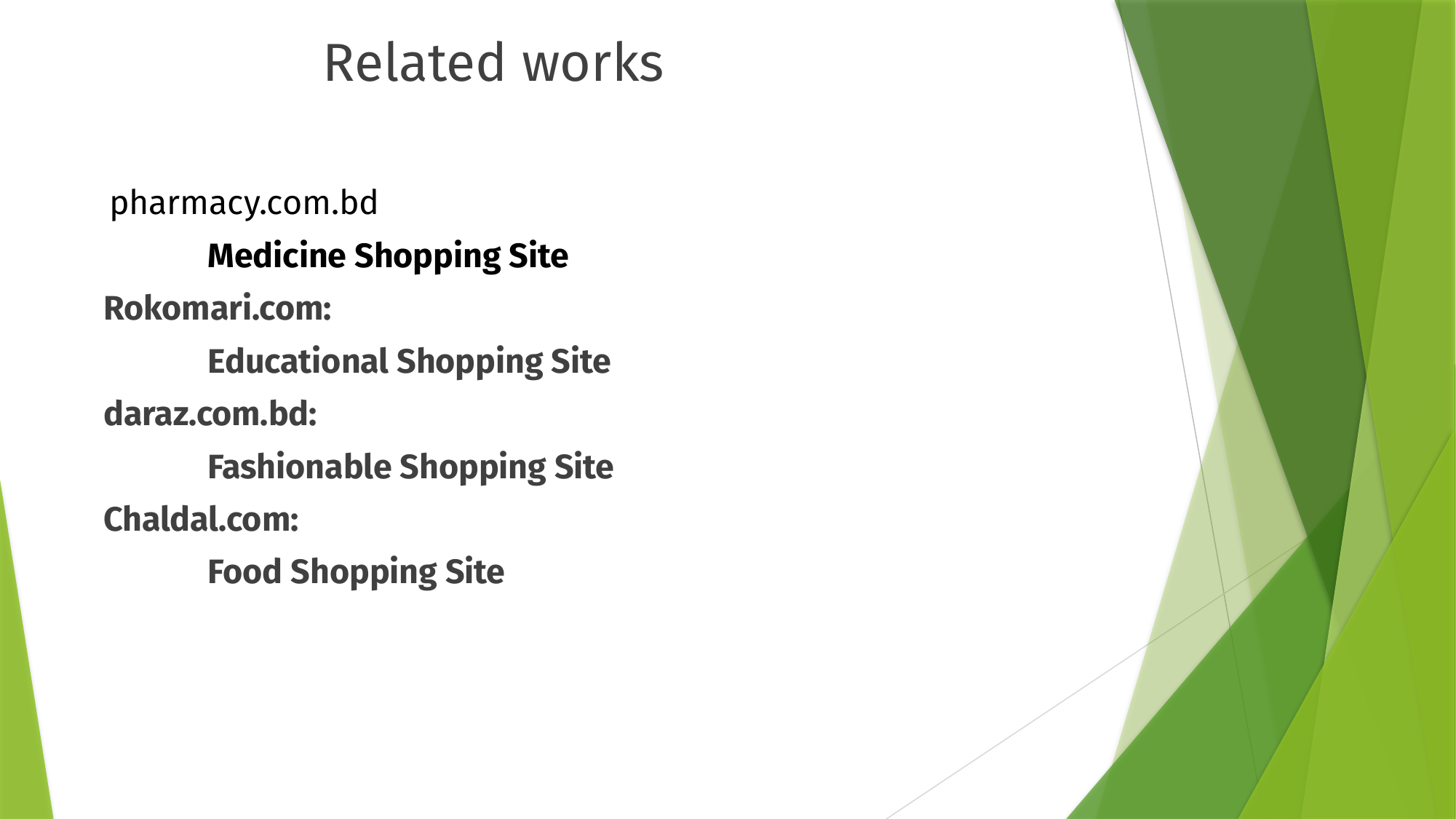

Related works

      pharmacy.com.bd
                   Medicine Shopping Site
      Rokomari.com:
                   Educational Shopping Site
      daraz.com.bd:
                   Fashionable Shopping Site
      Chaldal.com:
                   Food Shopping Site